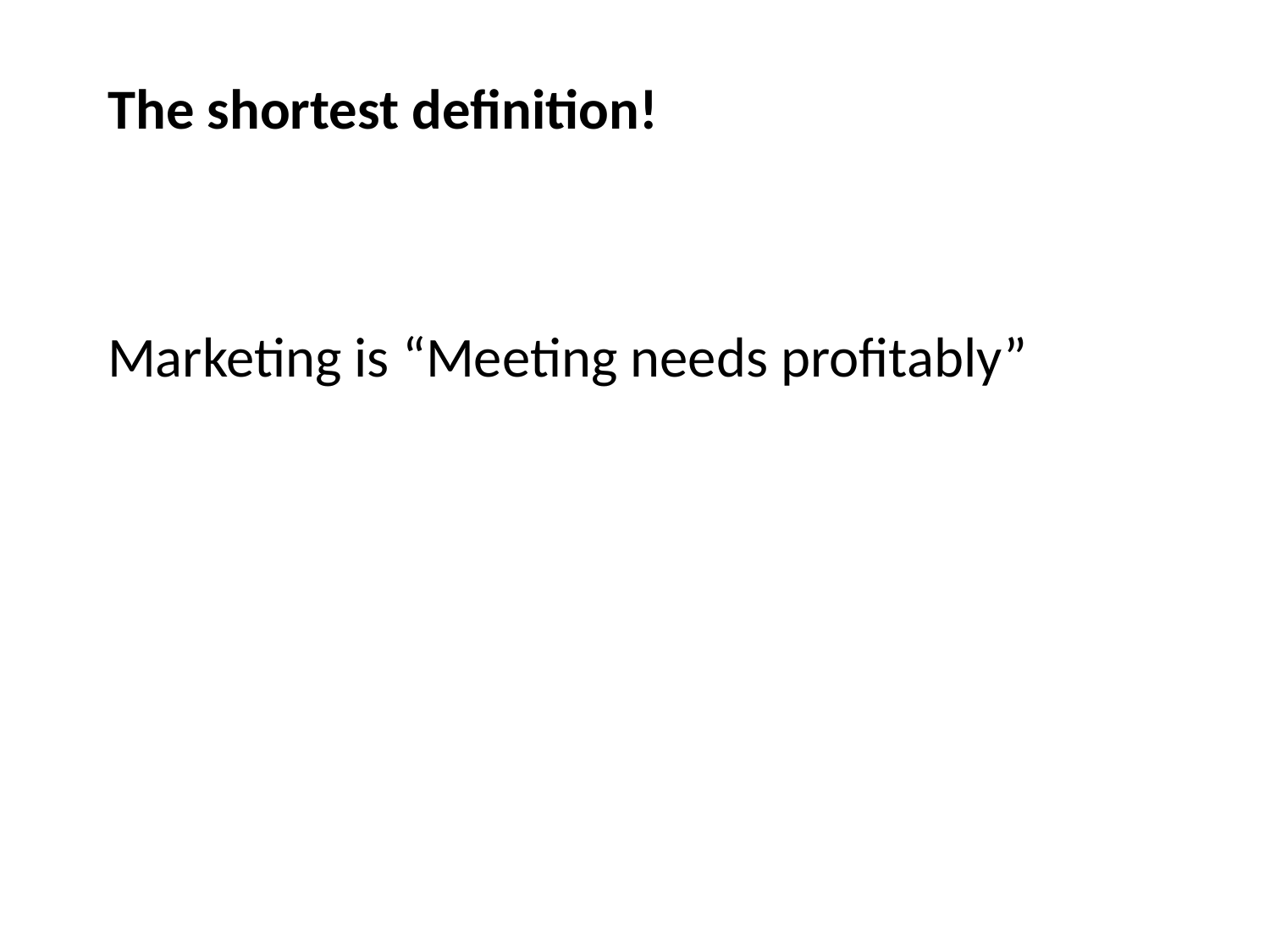

# The shortest definition!

Marketing is “Meeting needs profitably”